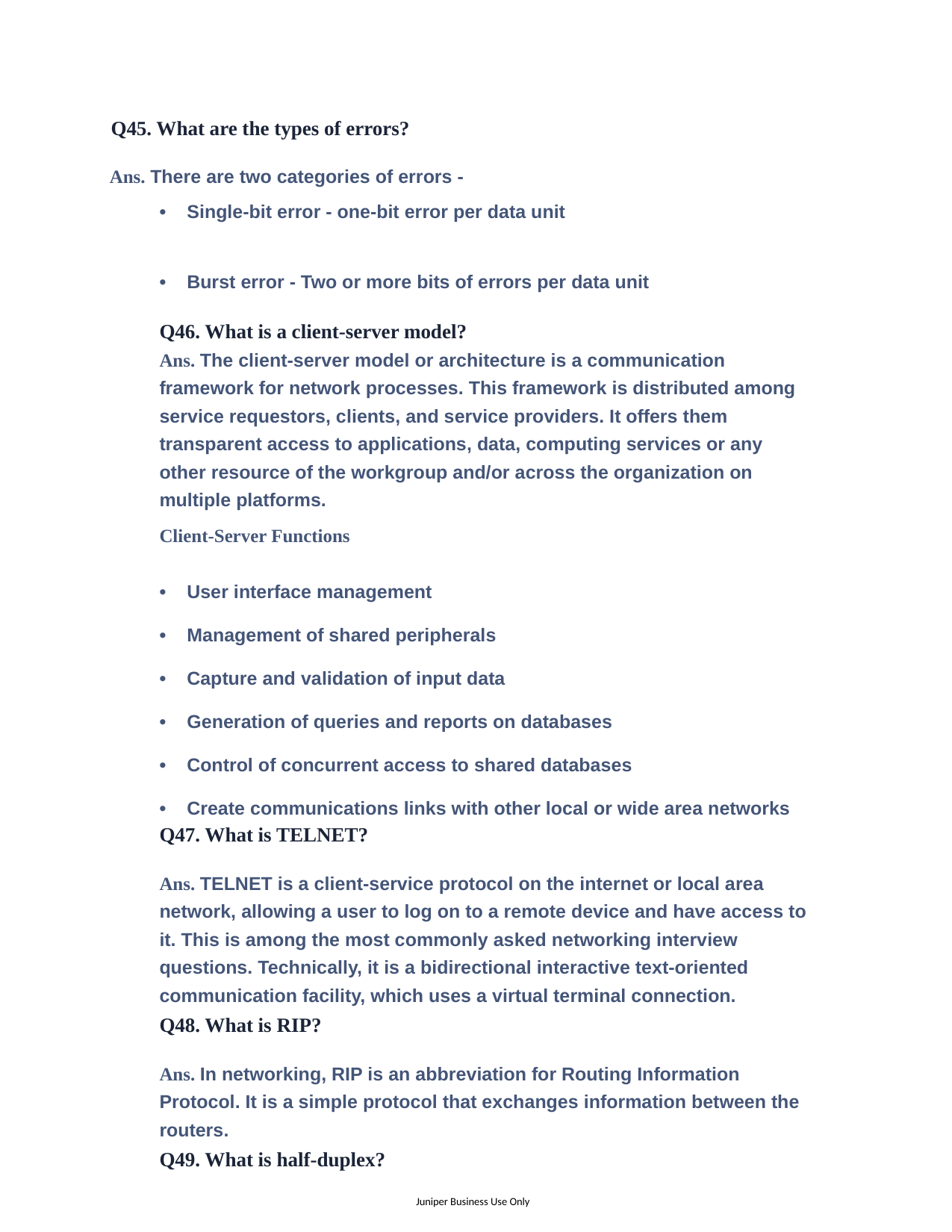

Q45. What are the types of errors?
Ans. There are two categories of errors -
•    Single-bit error - one-bit error per data unit
•    Burst error - Two or more bits of errors per data unit
Q46. What is a client-server model?
Ans. The client-server model or architecture is a communication framework for network processes. This framework is distributed among service requestors, clients, and service providers. It offers them transparent access to applications, data, computing services or any other resource of the workgroup and/or across the organization on multiple platforms.
Client-Server Functions
•    User interface management
•    Management of shared peripherals
•    Capture and validation of input data
•    Generation of queries and reports on databases
•    Control of concurrent access to shared databases
•    Create communications links with other local or wide area networks
Q47. What is TELNET?
Ans. TELNET is a client-service protocol on the internet or local area network, allowing a user to log on to a remote device and have access to it. This is among the most commonly asked networking interview questions. Technically, it is a bidirectional interactive text-oriented communication facility, which uses a virtual terminal connection.
Q48. What is RIP?
Ans. In networking, RIP is an abbreviation for Routing Information Protocol. It is a simple protocol that exchanges information between the routers.
Q49. What is half-duplex?
Juniper Business Use Only